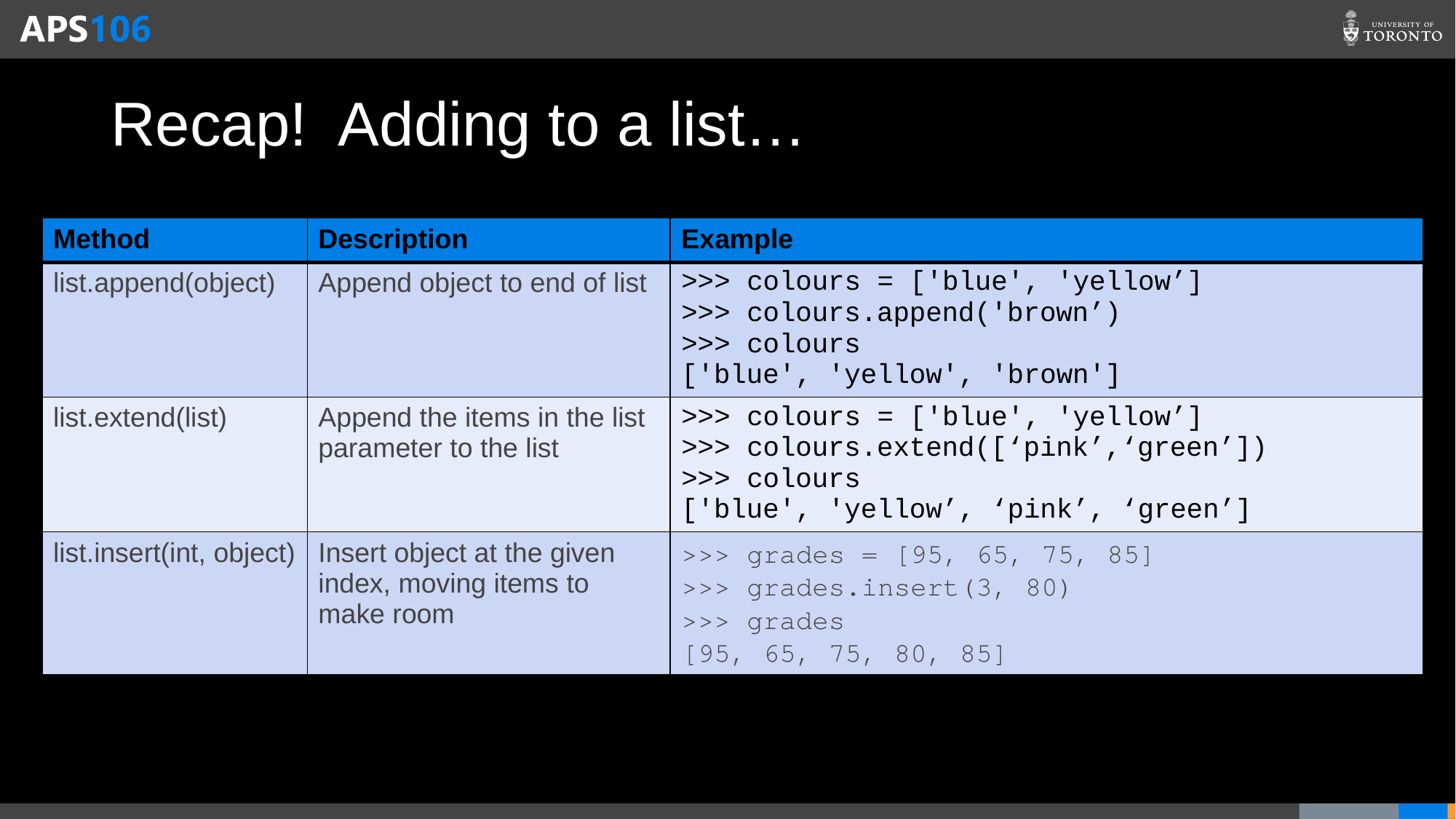

# Recap!  Adding to a list…
| Method | Description | Example |
| --- | --- | --- |
| list.append(object) | Append object to end of list | >>> colours = ['blue', 'yellow’] >>> colours.append('brown’) >>> colours ['blue', 'yellow', 'brown'] |
| list.extend(list) | Append the items in the list parameter to the list | >>> colours = ['blue', 'yellow’] >>> colours.extend([‘pink’,‘green’]) >>> colours ['blue', 'yellow’, ‘pink’, ‘green’] |
| list.insert(int, object) | Insert object at the given index, moving items to make room | >>> grades = [95, 65, 75, 85] >>> grades.insert(3, 80) >>> grades [95, 65, 75, 80, 85] |